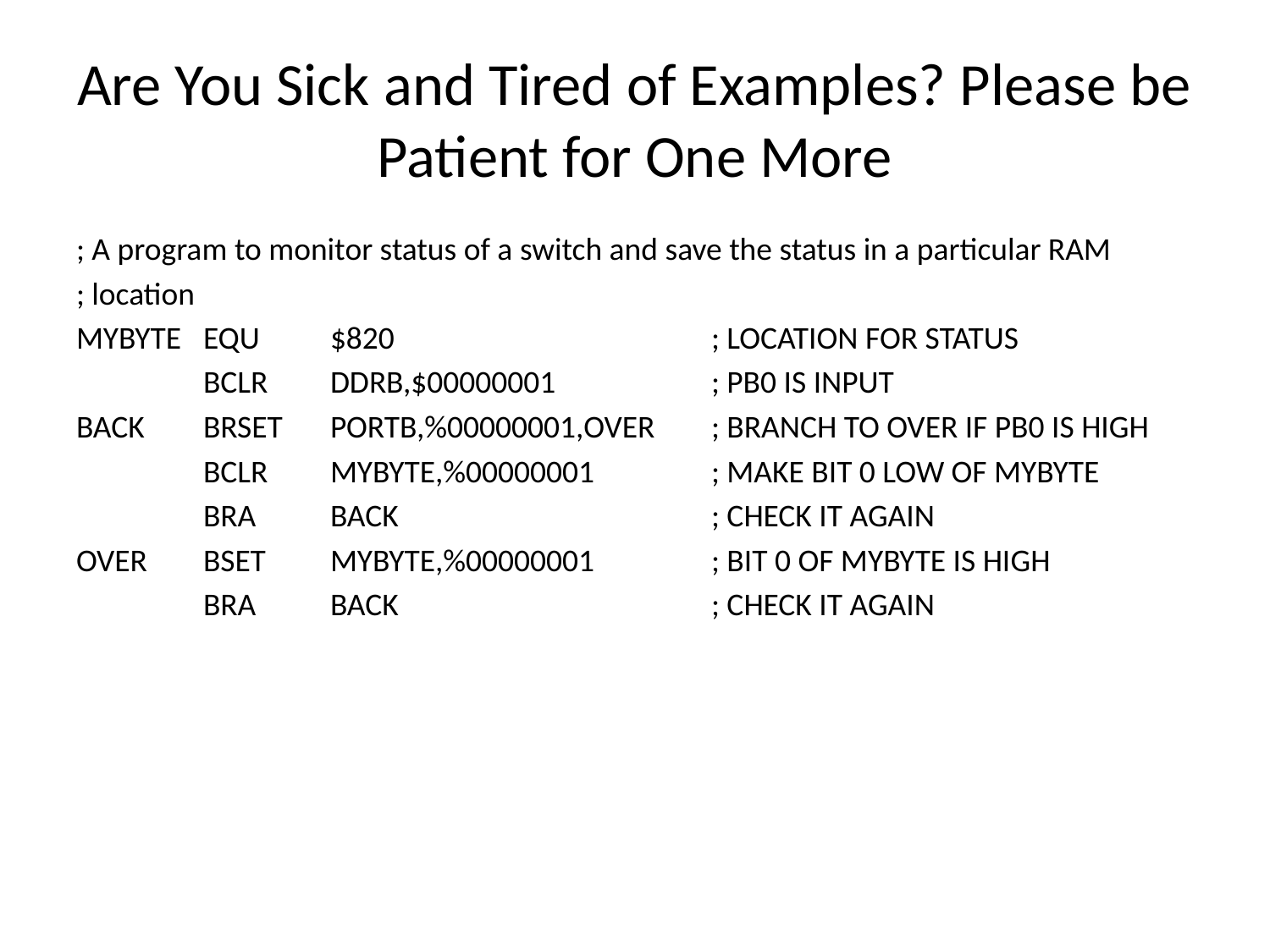

# Are You Sick and Tired of Examples? Please be Patient for One More
; A program to monitor status of a switch and save the status in a particular RAM
; location
MYBYTE	EQU	$820			; LOCATION FOR STATUS
	BCLR	DDRB,$00000001		; PB0 IS INPUT
BACK	BRSET	PORTB,%00000001,OVER	; BRANCH TO OVER IF PB0 IS HIGH
	BCLR	MYBYTE,%00000001	; MAKE BIT 0 LOW OF MYBYTE
	BRA	BACK			; CHECK IT AGAIN
OVER	BSET	MYBYTE,%00000001	; BIT 0 OF MYBYTE IS HIGH
	BRA	BACK			; CHECK IT AGAIN